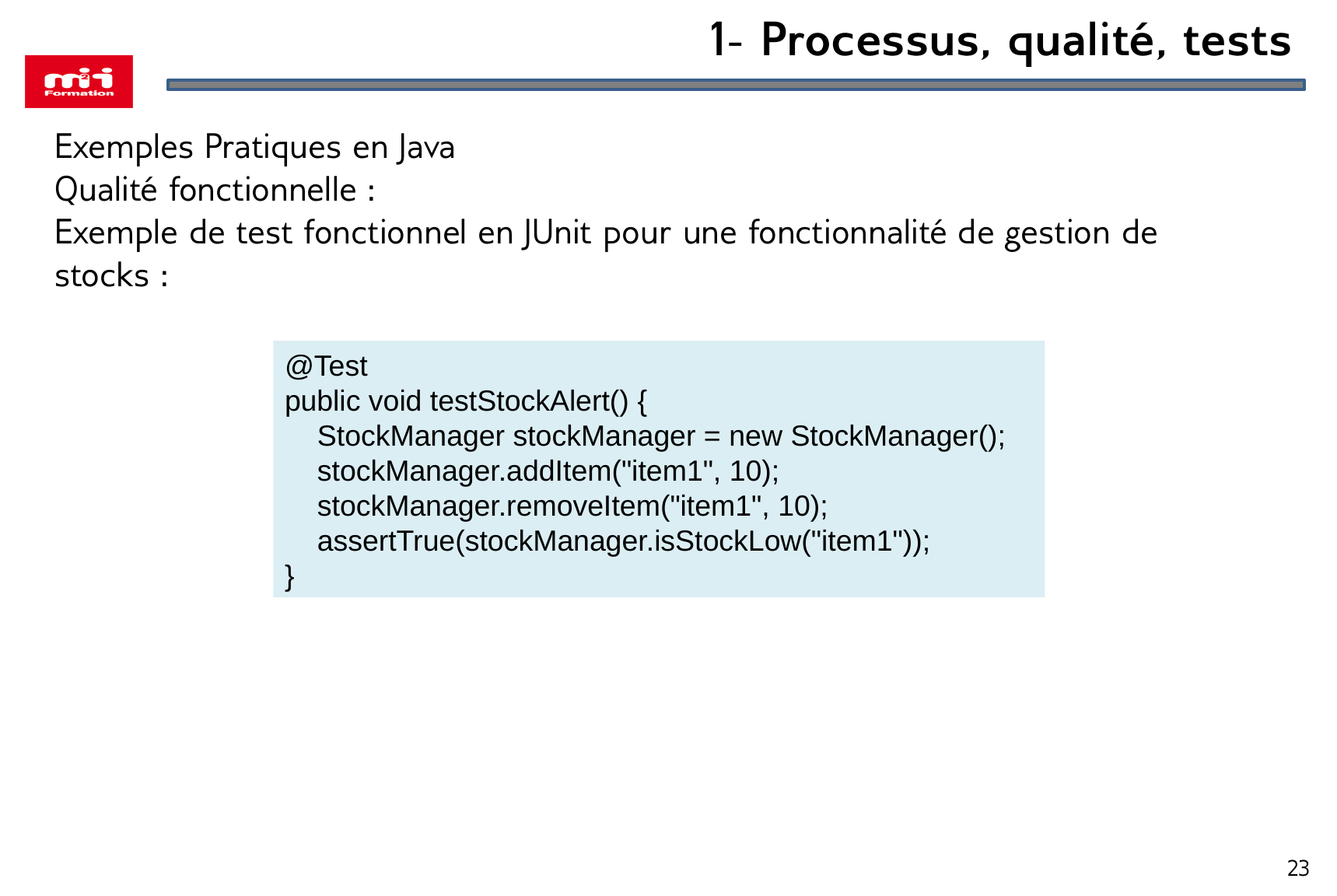

1- Processus, qualité, tests
Exemples Pratiques en Java
Qualité fonctionnelle :
Exemple de test fonctionnel en JUnit pour une fonctionnalité de gestion de stocks :
@Test
public void testStockAlert() {
    StockManager stockManager = new StockManager();
    stockManager.addItem("item1", 10);
    stockManager.removeItem("item1", 10);
    assertTrue(stockManager.isStockLow("item1"));
}
23